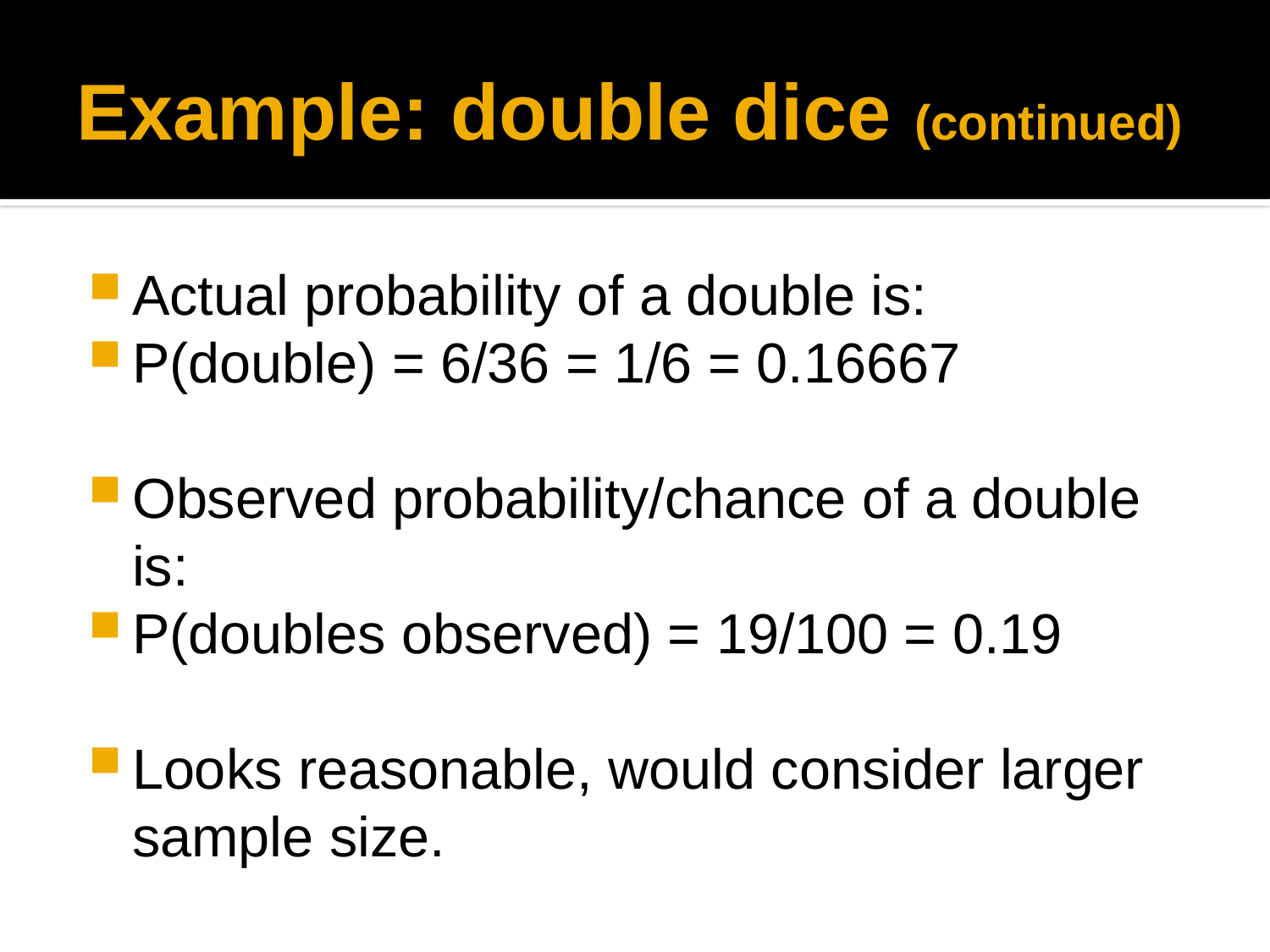

# Example: double dice (continued)
Actual probability of a double is:
P(double) = 6/36 = 1/6 = 0.16667

Observed probability/chance of a double is:
P(doubles observed) = 19/100 = 0.19

Looks reasonable, would consider larger sample size.